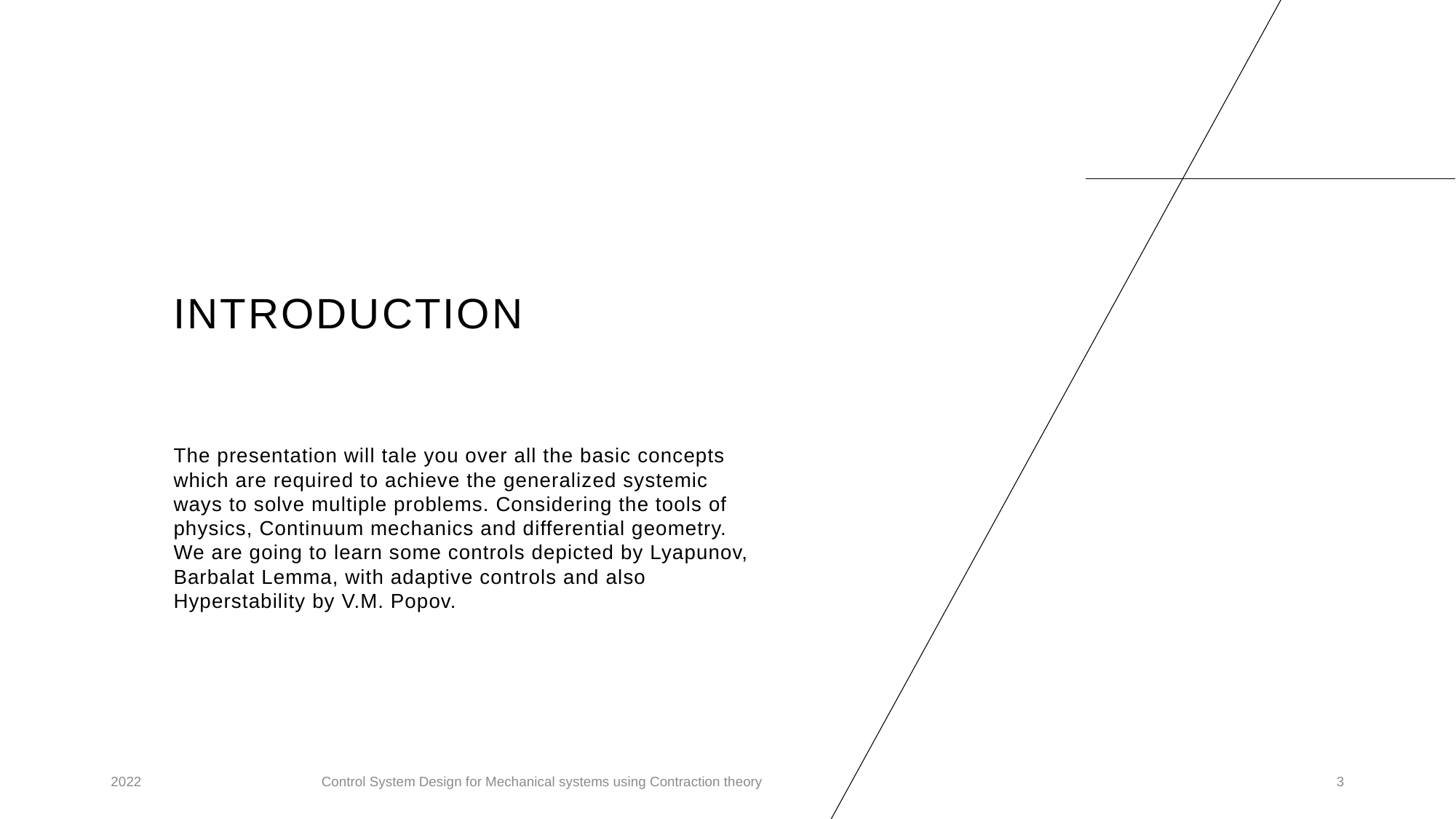

# INTRODUCTION
The presentation will tale you over all the basic concepts which are required to achieve the generalized systemic ways to solve multiple problems. Considering the tools of physics, Continuum mechanics and differential geometry. We are going to learn some controls depicted by Lyapunov, Barbalat Lemma, with adaptive controls and also Hyperstability by V.M. Popov.
2022
Control System Design for Mechanical systems using Contraction theory
3